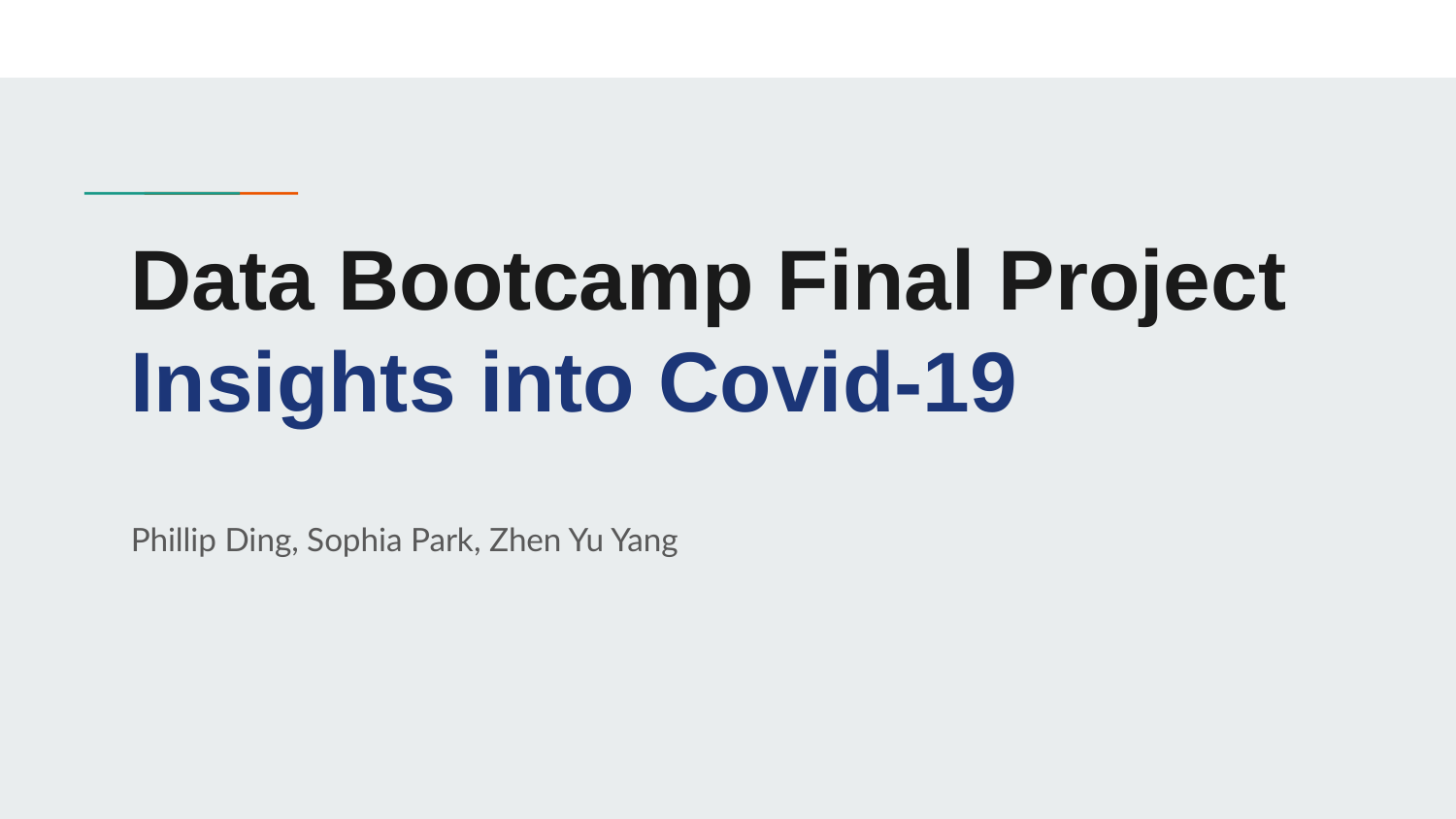

# Data Bootcamp Final Project
Insights into Covid-19
Phillip Ding, Sophia Park, Zhen Yu Yang